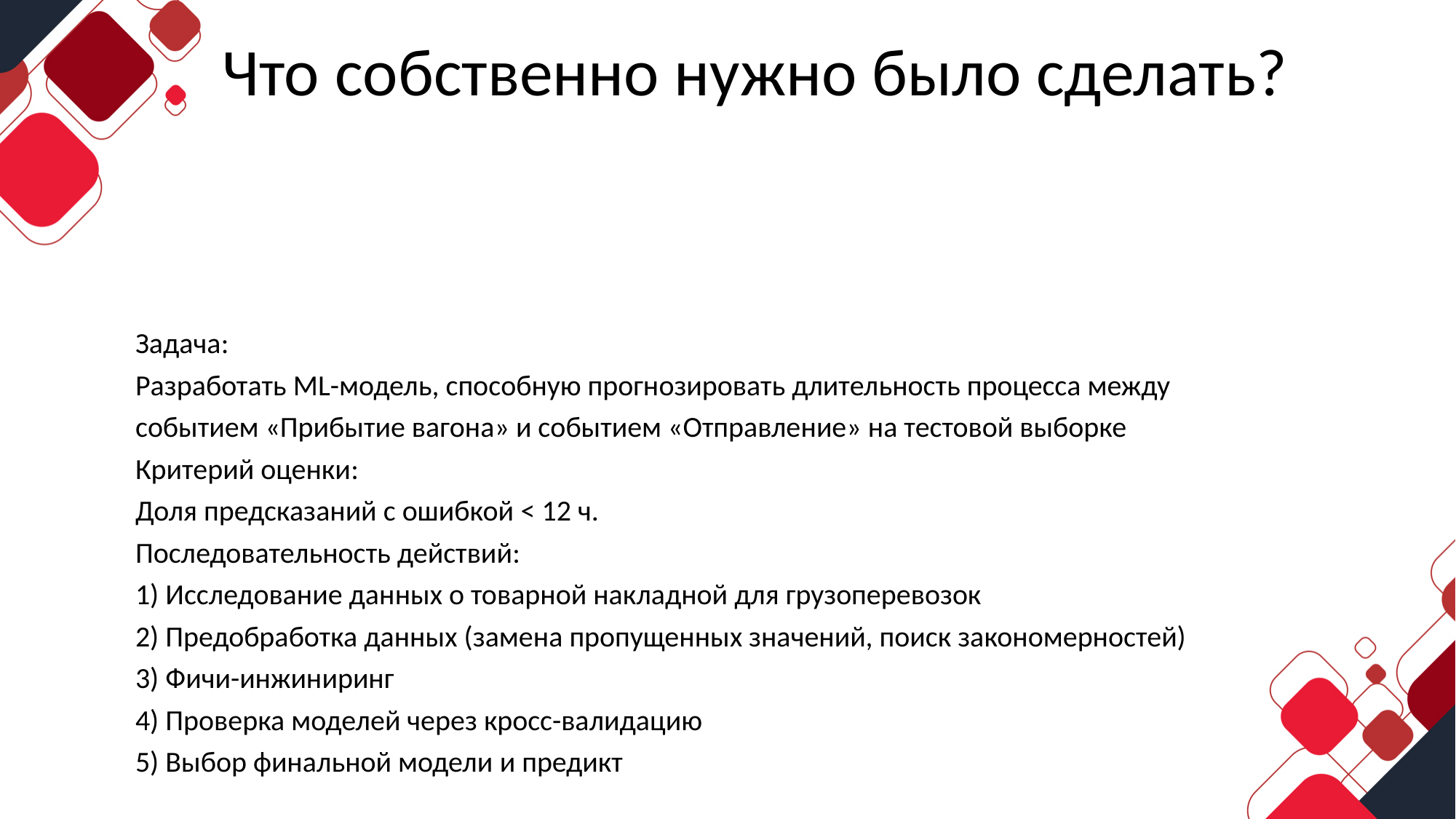

# Что собственно нужно было сделать?
Задача:
Разработать ML-модель, способную прогнозировать длительность процесса между событием «Прибытие вагона» и событием «Отправление» на тестовой выборке
Критерий оценки:
Доля предсказаний с ошибкой < 12 ч.
Последовательность действий:
1) Исследование данных о товарной накладной для грузоперевозок
2) Предобработка данных (замена пропущенных значений, поиск закономерностей)
3) Фичи-инжиниринг
4) Проверка моделей через кросс-валидацию
5) Выбор финальной модели и предикт